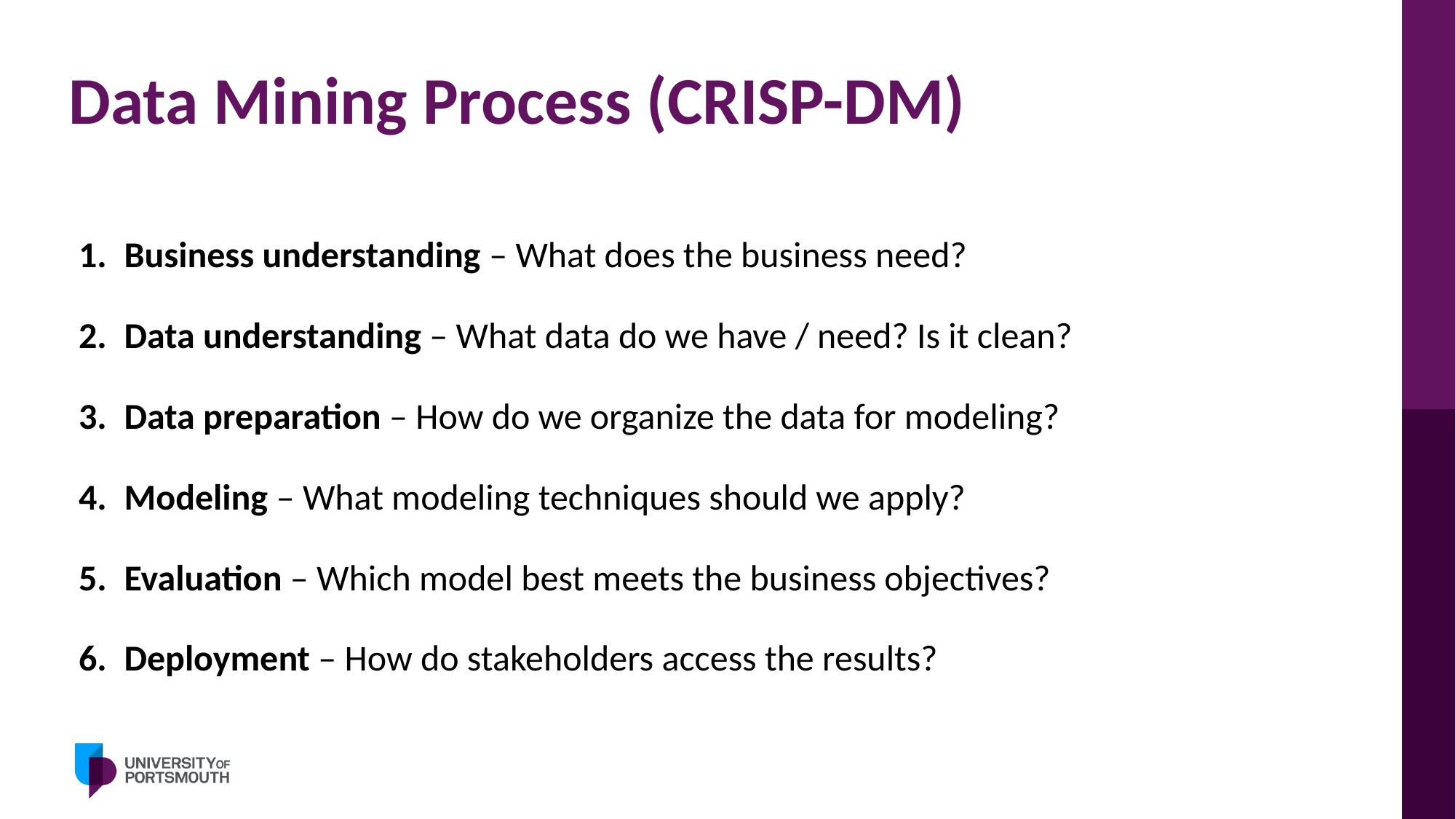

# Data Mining Process (CRISP-DM)
Business understanding – What does the business need?
Data understanding – What data do we have / need? Is it clean?
Data preparation – How do we organize the data for modeling?
Modeling – What modeling techniques should we apply?
Evaluation – Which model best meets the business objectives?
Deployment – How do stakeholders access the results?